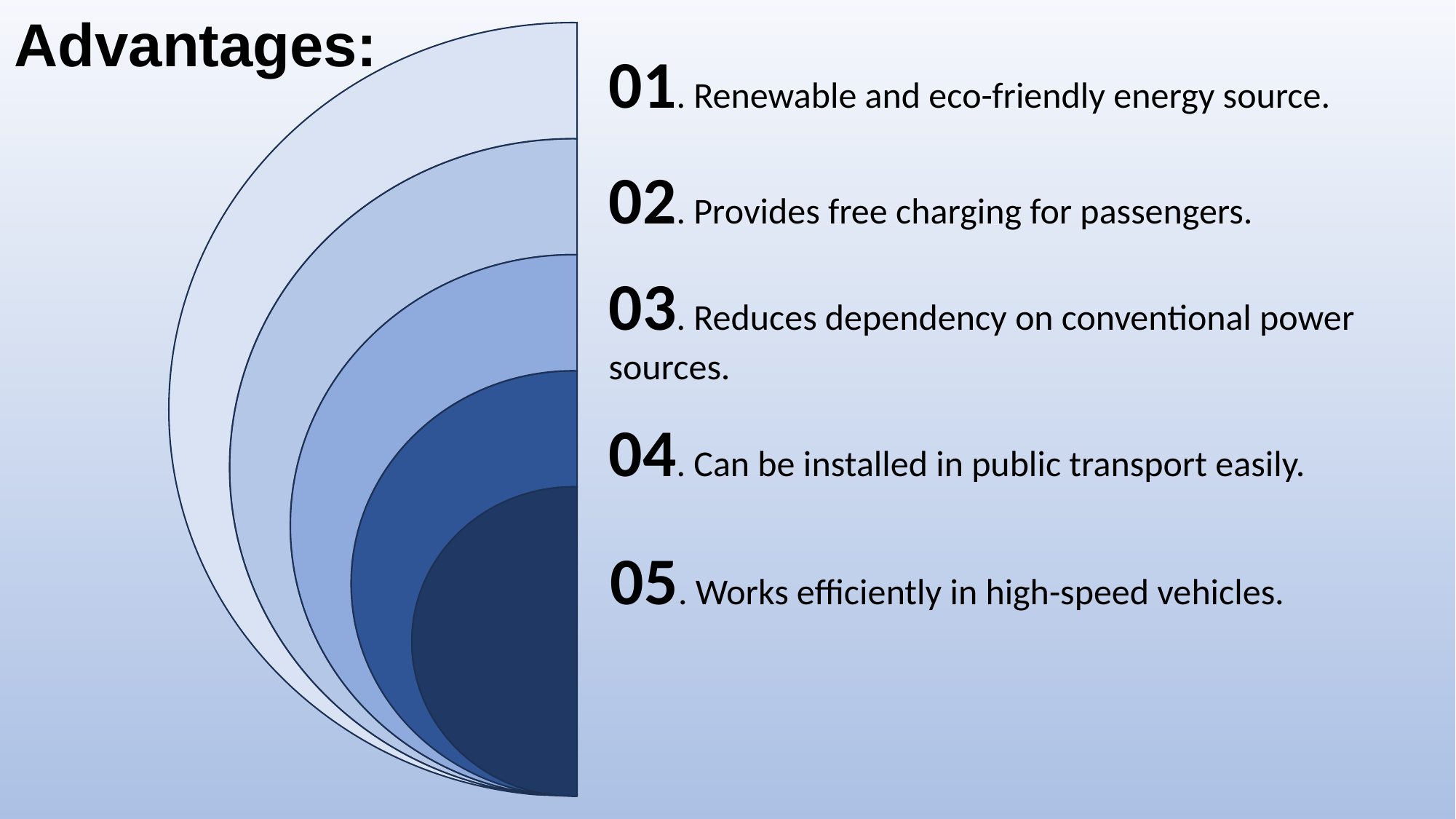

Advantages:

01. Renewable and eco-friendly energy source.
02. Provides free charging for passengers.
03. Reduces dependency on conventional power sources.
04. Can be installed in public transport easily.
05. Works efficiently in high-speed vehicles.